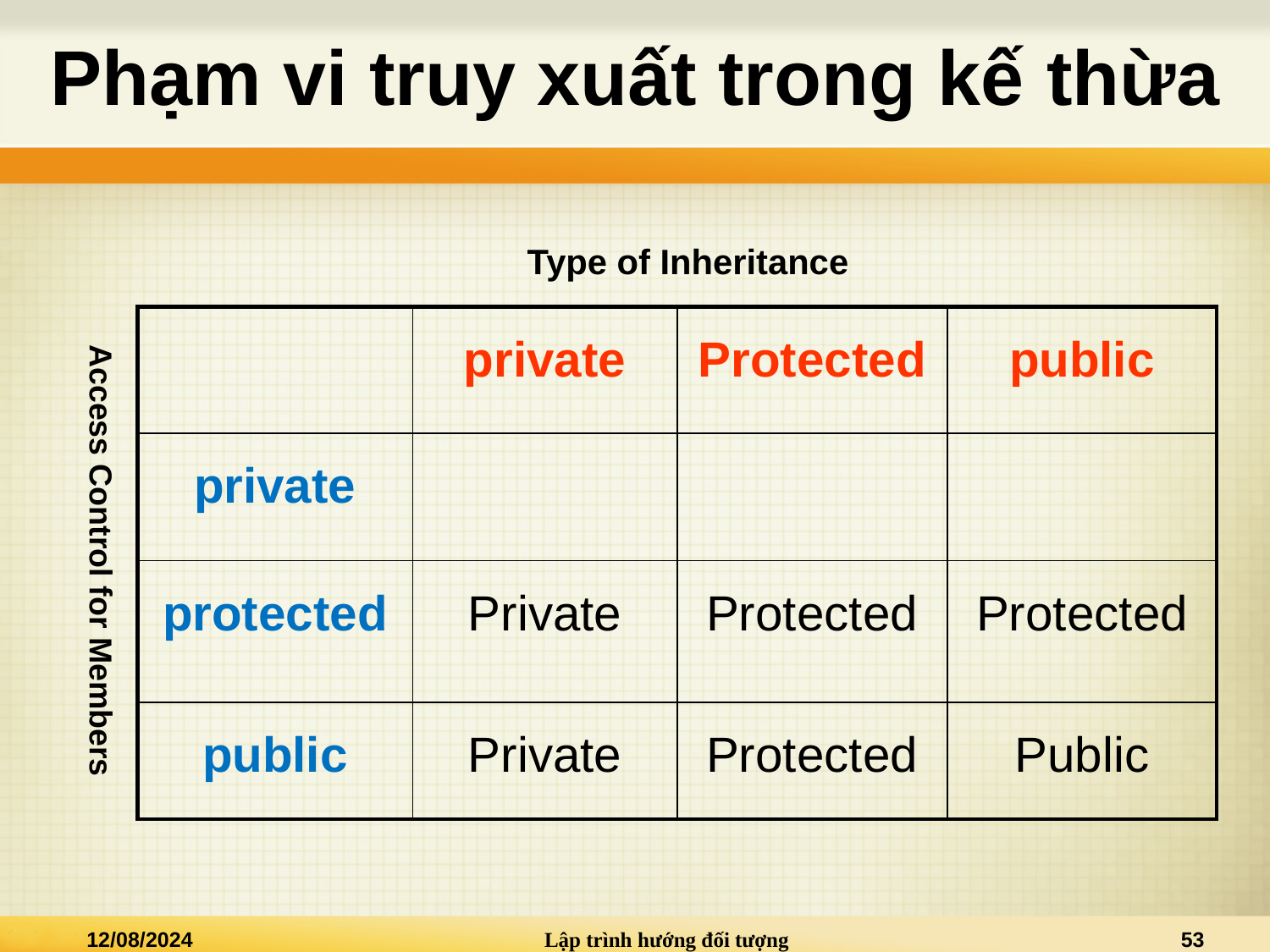

# Phạm vi truy xuất trong kế thừa
Type of Inheritance
Access Control for Members
|  | private | Protected | public |
| --- | --- | --- | --- |
| private |  |  |  |
| protected | Private | Protected | Protected |
| public | Private | Protected | Public |
12/08/2024
Lập trình hướng đối tượng
53